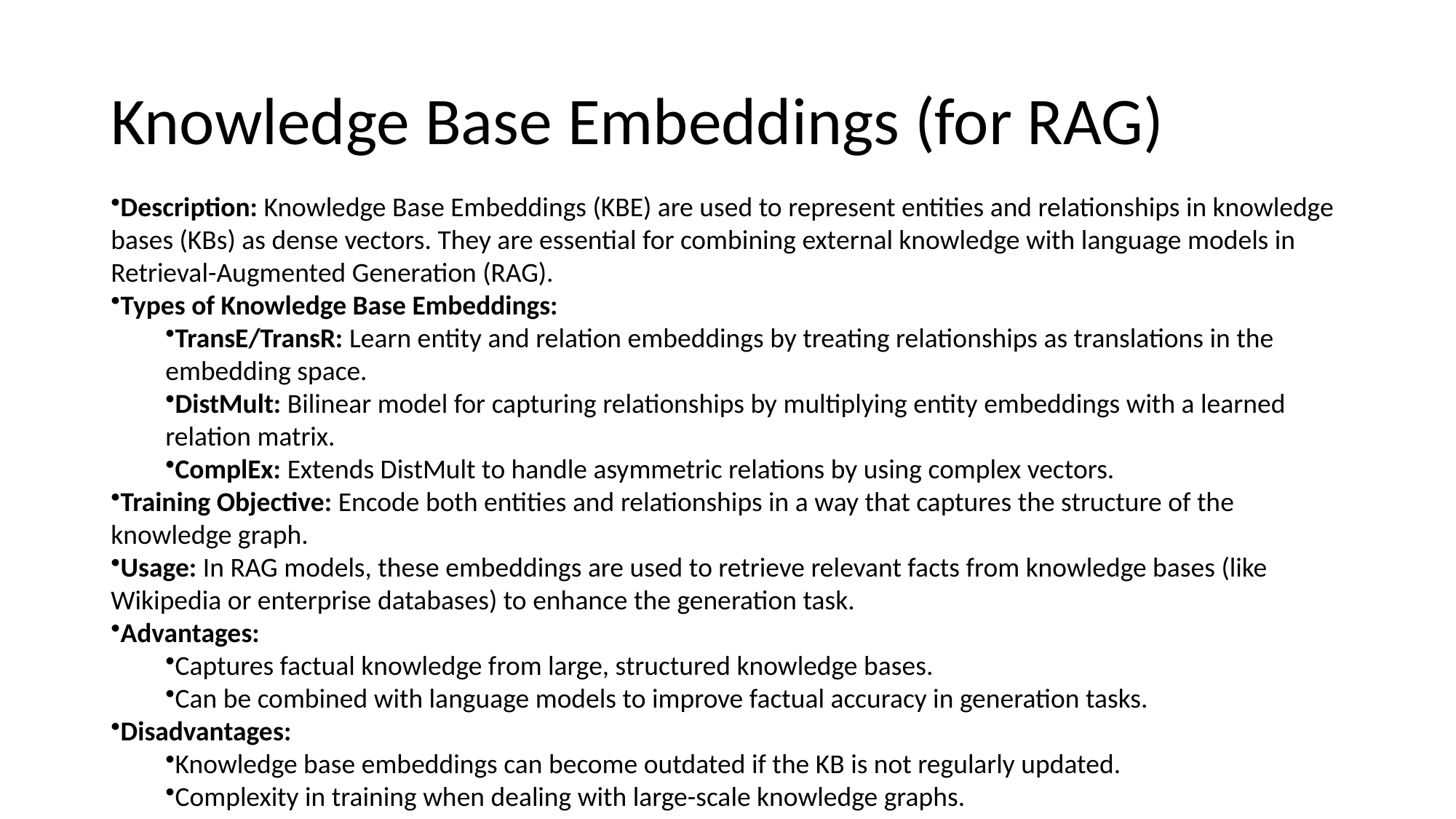

# Knowledge Base Embeddings (for RAG)
Description: Knowledge Base Embeddings (KBE) are used to represent entities and relationships in knowledge bases (KBs) as dense vectors. They are essential for combining external knowledge with language models in Retrieval-Augmented Generation (RAG).
Types of Knowledge Base Embeddings:
TransE/TransR: Learn entity and relation embeddings by treating relationships as translations in the embedding space.
DistMult: Bilinear model for capturing relationships by multiplying entity embeddings with a learned relation matrix.
ComplEx: Extends DistMult to handle asymmetric relations by using complex vectors.
Training Objective: Encode both entities and relationships in a way that captures the structure of the knowledge graph.
Usage: In RAG models, these embeddings are used to retrieve relevant facts from knowledge bases (like Wikipedia or enterprise databases) to enhance the generation task.
Advantages:
Captures factual knowledge from large, structured knowledge bases.
Can be combined with language models to improve factual accuracy in generation tasks.
Disadvantages:
Knowledge base embeddings can become outdated if the KB is not regularly updated.
Complexity in training when dealing with large-scale knowledge graphs.